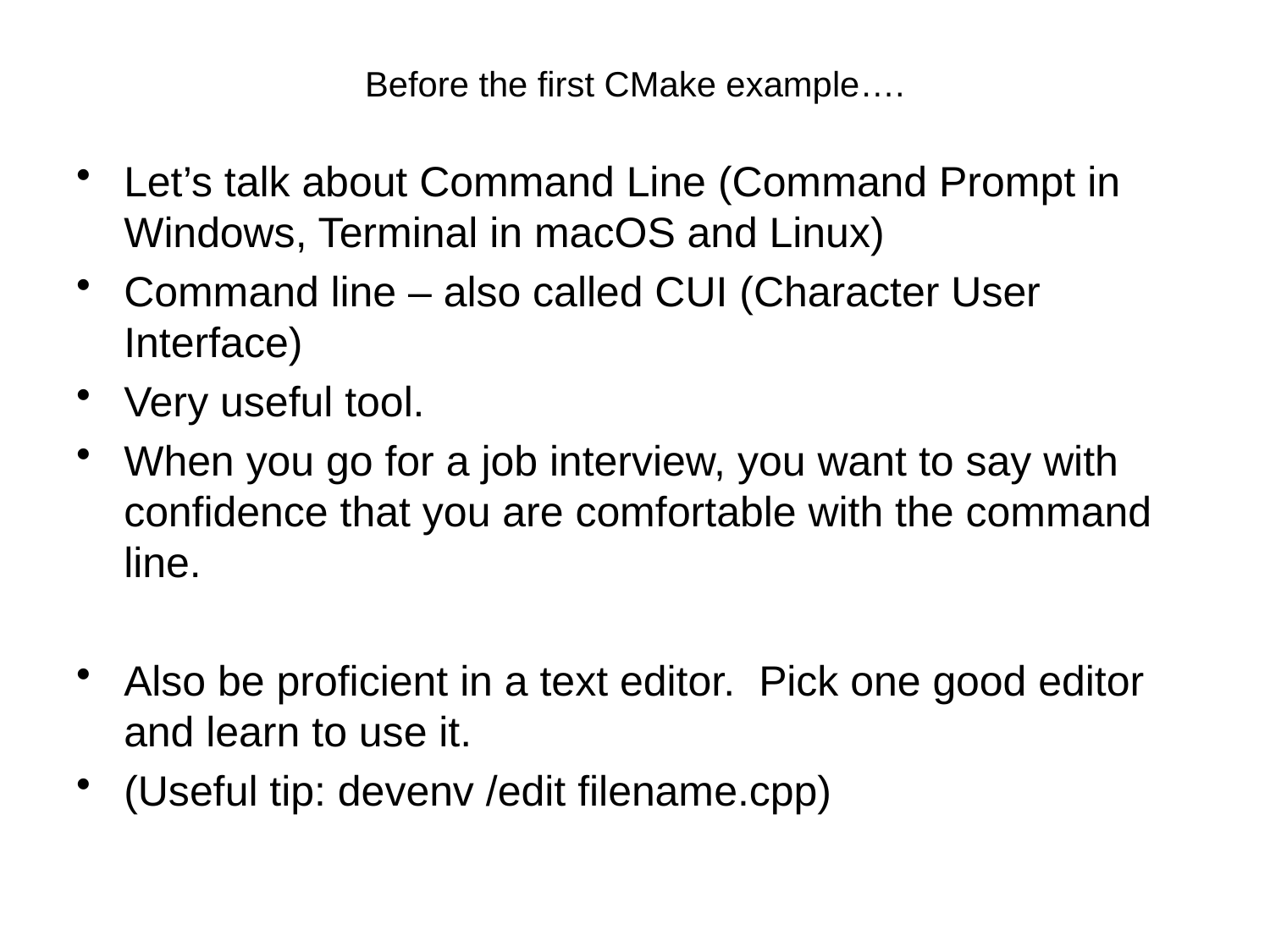

# Before the first CMake example….
Let’s talk about Command Line (Command Prompt in Windows, Terminal in macOS and Linux)
Command line – also called CUI (Character User Interface)
Very useful tool.
When you go for a job interview, you want to say with confidence that you are comfortable with the command line.

Also be proficient in a text editor.  Pick one good editor and learn to use it.
(Useful tip: devenv /edit filename.cpp)